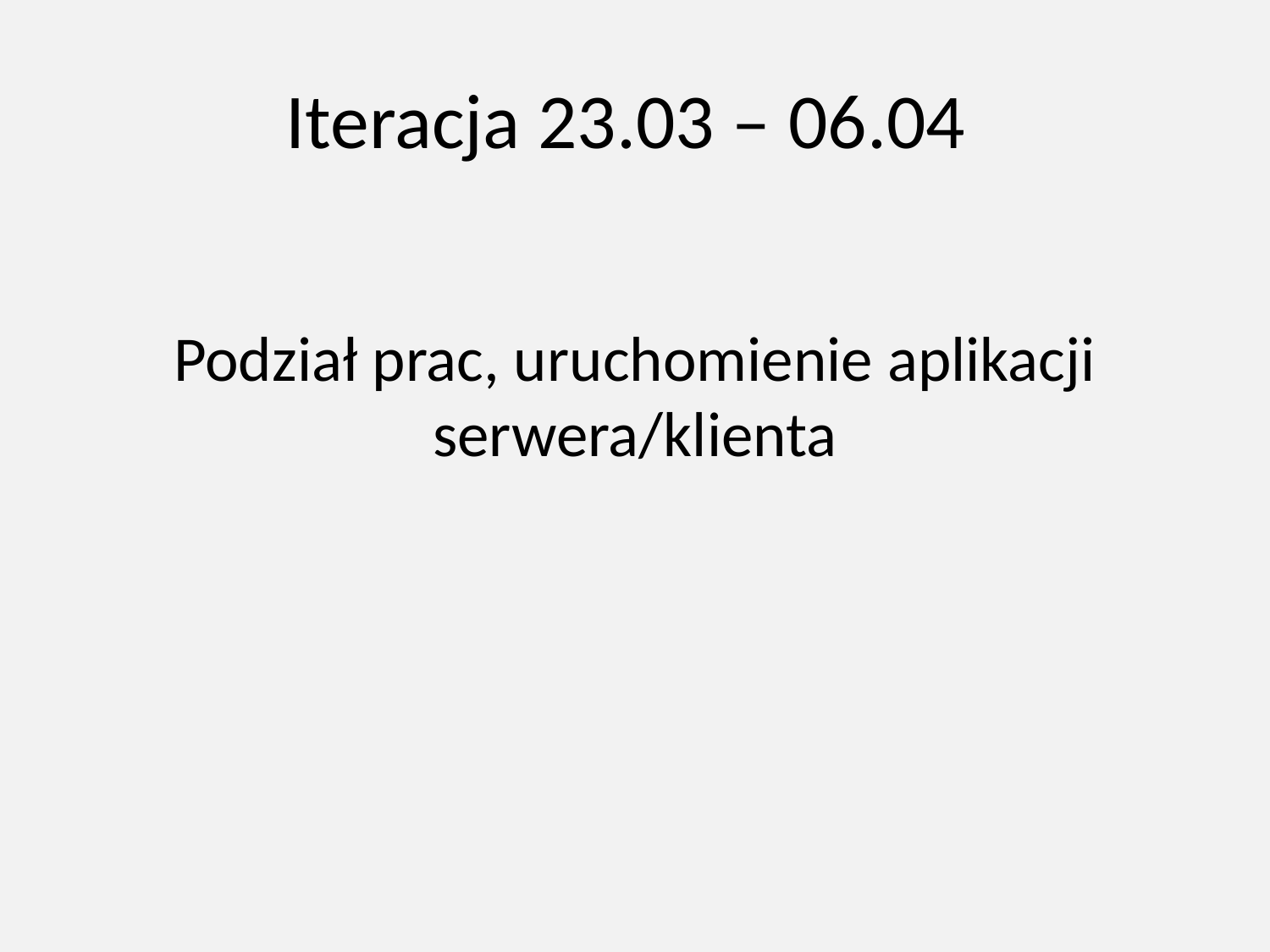

# Iteracja 23.03 – 06.04

Podział prac, uruchomienie aplikacji serwera/klienta